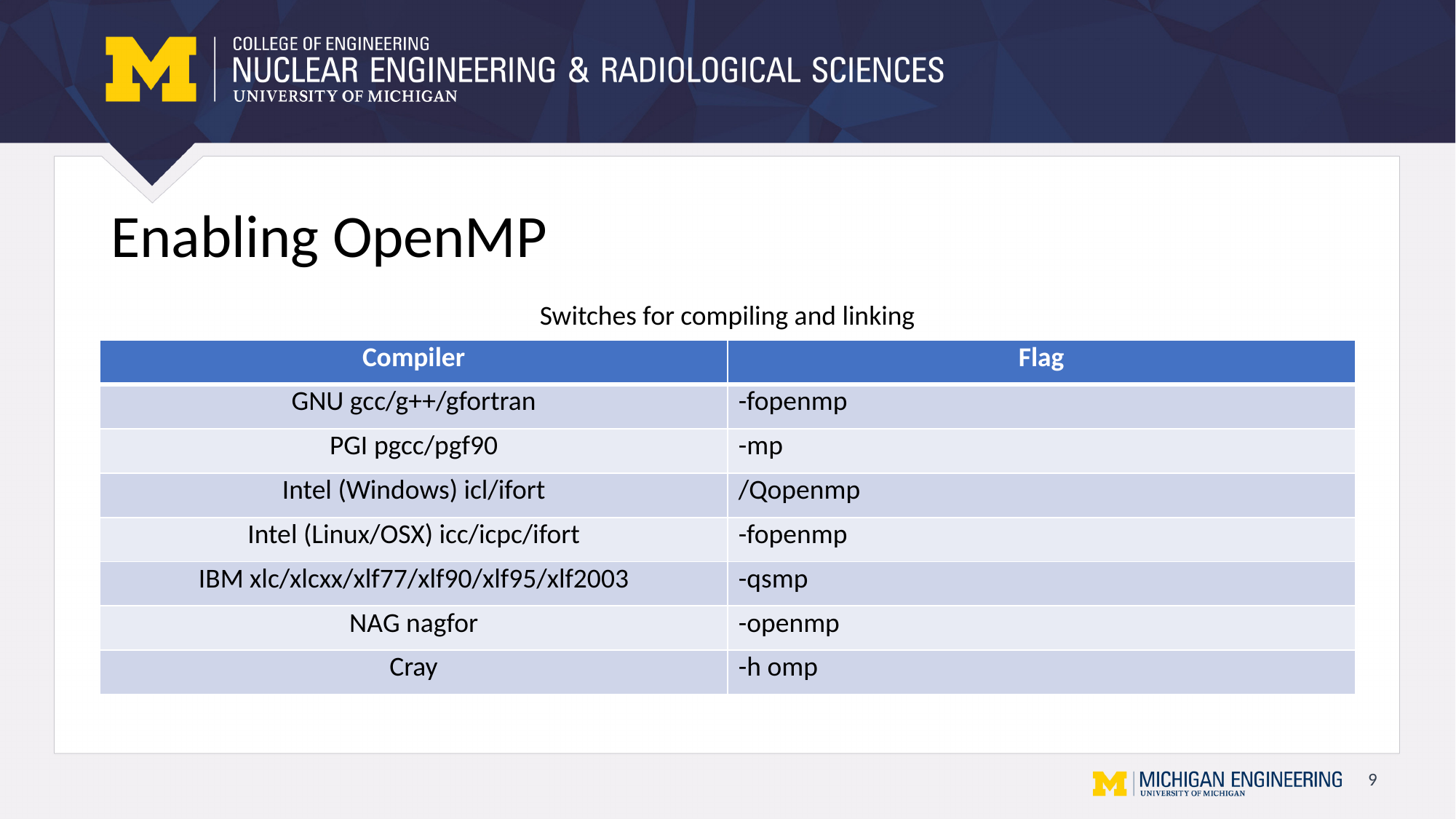

# Enabling OpenMP
Switches for compiling and linking
| Compiler | Flag |
| --- | --- |
| GNU gcc/g++/gfortran | -fopenmp |
| PGI pgcc/pgf90 | -mp |
| Intel (Windows) icl/ifort | /Qopenmp |
| Intel (Linux/OSX) icc/icpc/ifort | -fopenmp |
| IBM xlc/xlcxx/xlf77/xlf90/xlf95/xlf2003 | -qsmp |
| NAG nagfor | -openmp |
| Cray | -h omp |